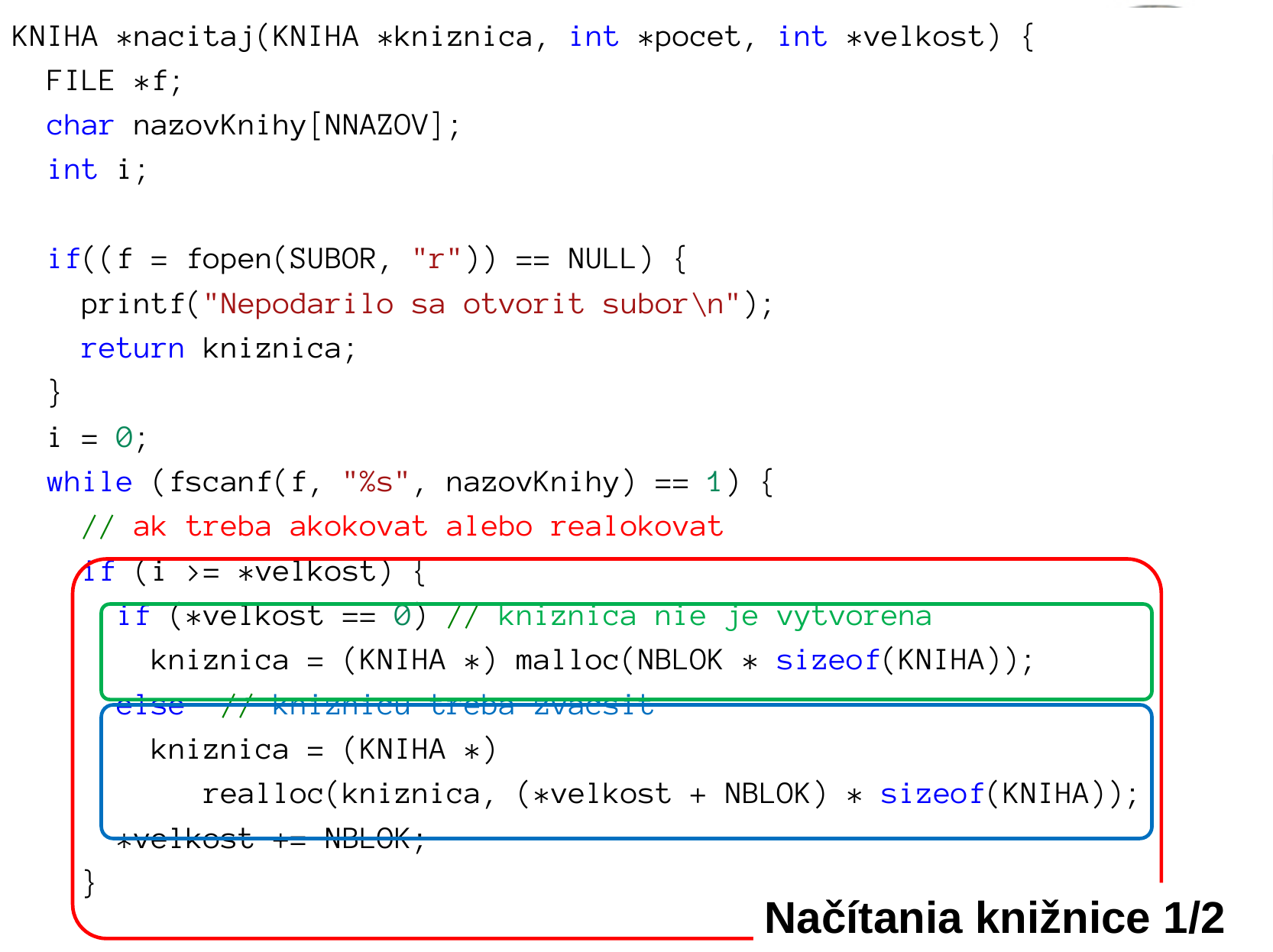

KNIHA *nacitaj(KNIHA *kniznica, int *pocet, int *velkost) {
  FILE *f;
  char nazovKnihy[NNAZOV];
  int i;

  if((f = fopen(SUBOR, "r")) == NULL) {
    printf("Nepodarilo sa otvorit subor\n");
    return kniznica;
  }
  i = 0;
  while (fscanf(f, "%s", nazovKnihy) == 1) {
    // ak treba akokovat alebo realokovat
    if (i >= *velkost) {
      if (*velkost == 0) // kniznica nie je vytvorena
        kniznica = (KNIHA *) malloc(NBLOK * sizeof(KNIHA));
      else  // kniznicu treba zvacsit
        kniznica = (KNIHA *)
           realloc(kniznica, (*velkost + NBLOK) * sizeof(KNIHA));
      *velkost += NBLOK;
    }

Načítania knižnice 1/2